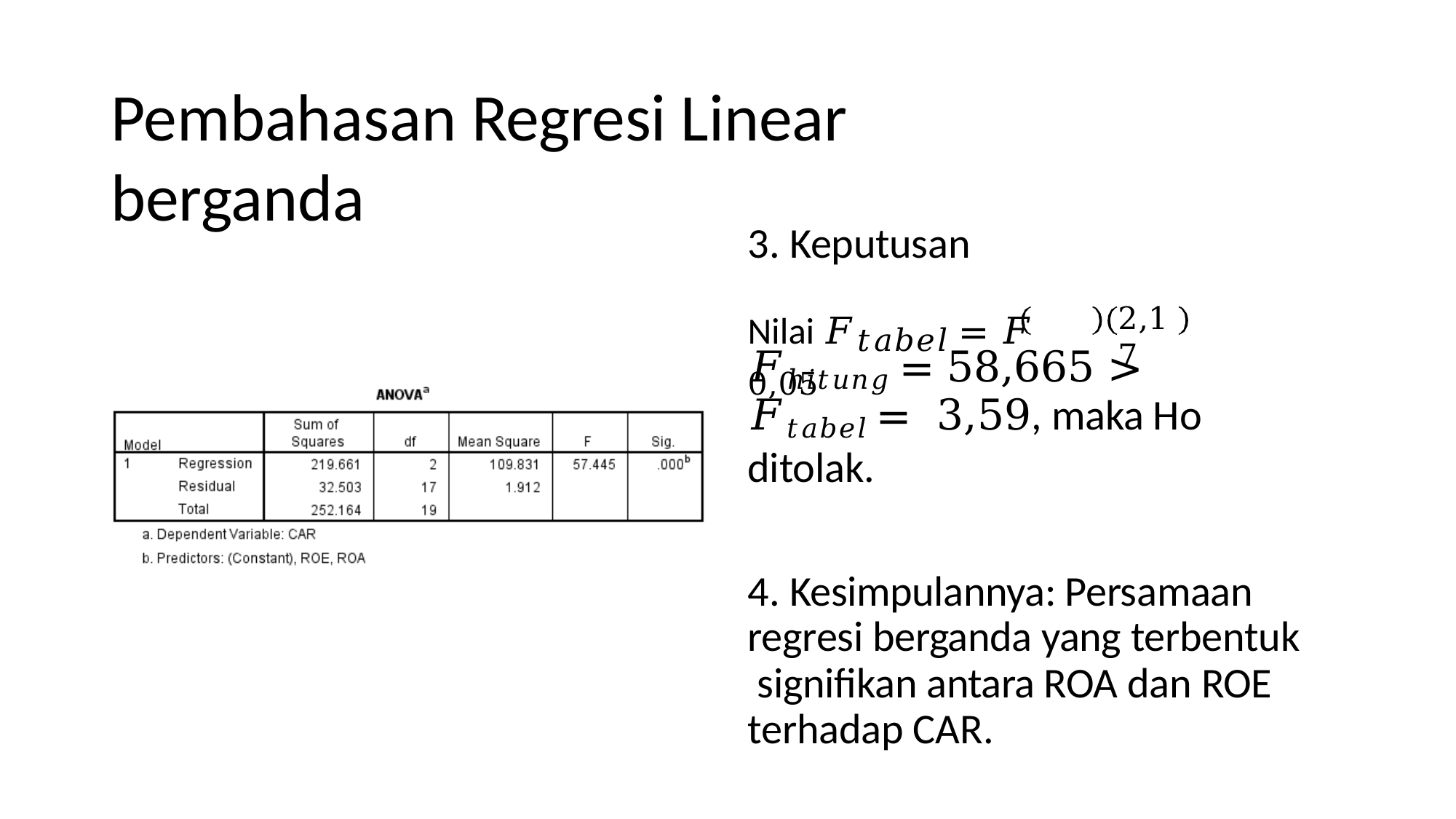

# Pembahasan Regresi Linear berganda
3. Keputusan
Nilai 𝐹𝑡𝑎𝑏𝑒𝑙 = 𝐹 0,05
2,17

𝐹ℎ𝑖𝑡𝑢𝑛𝑔 = 58,665 > 𝐹𝑡𝑎𝑏𝑒𝑙 =  3,59, maka Ho ditolak.

4. Kesimpulannya: Persamaan  regresi berganda yang terbentuk  signifikan antara ROA dan ROE  terhadap CAR.